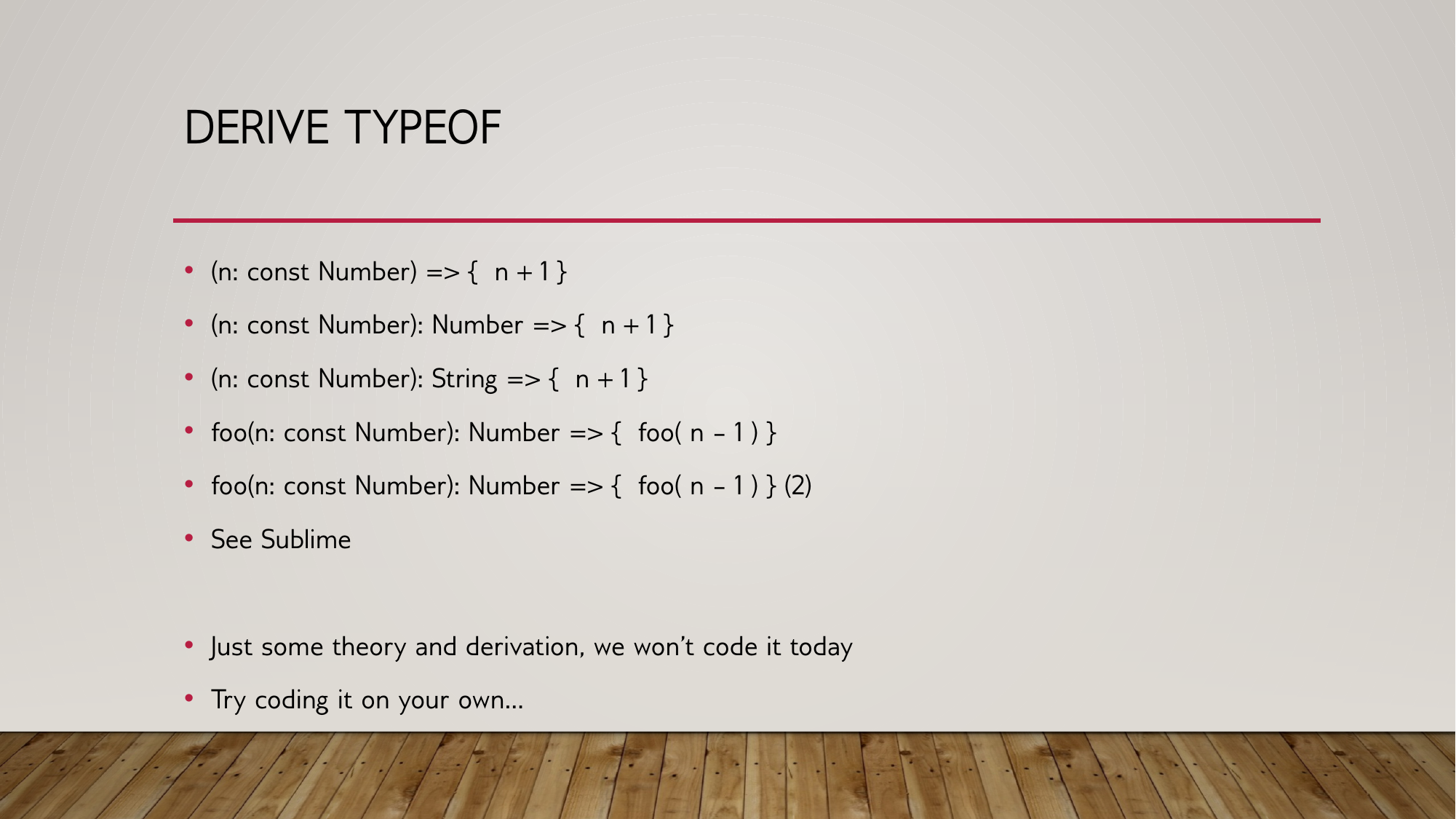

# Derive typeof
(n: const Number) => {  n + 1 }
(n: const Number): Number => {  n + 1 }
(n: const Number): String => {  n + 1 }
foo(n: const Number): Number => {  foo( n – 1 ) }
foo(n: const Number): Number => {  foo( n – 1 ) } (2)
See Sublime

Just some theory and derivation, we won’t code it today
Try coding it on your own…